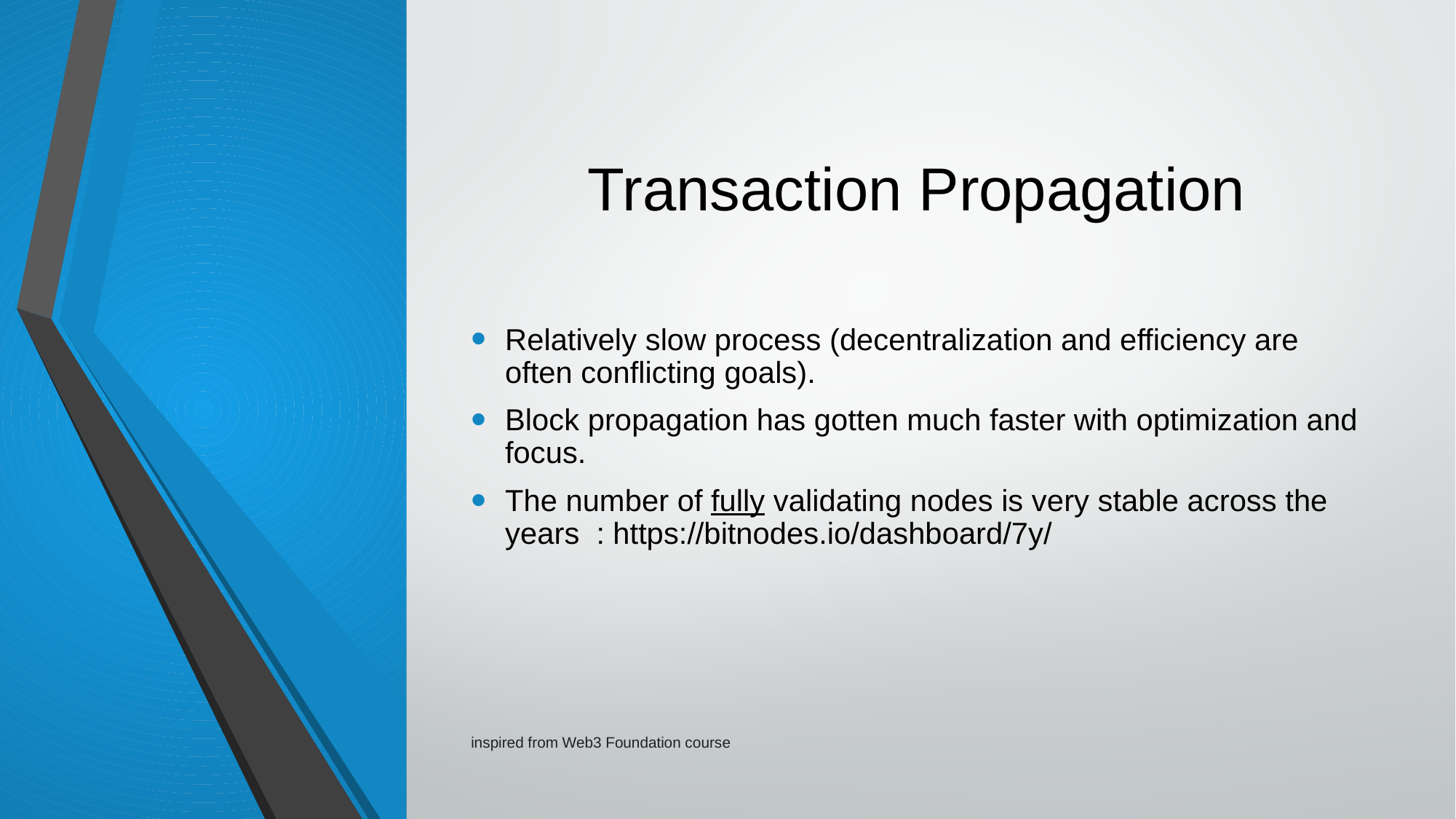

# Transaction Propagation

Relatively slow process (decentralization and efficiency are often conflicting goals).
Block propagation has gotten much faster with optimization and focus.
The number of fully validating nodes is very stable across the years  : https://bitnodes.io/dashboard/7y/

inspired from Web3 Foundation course